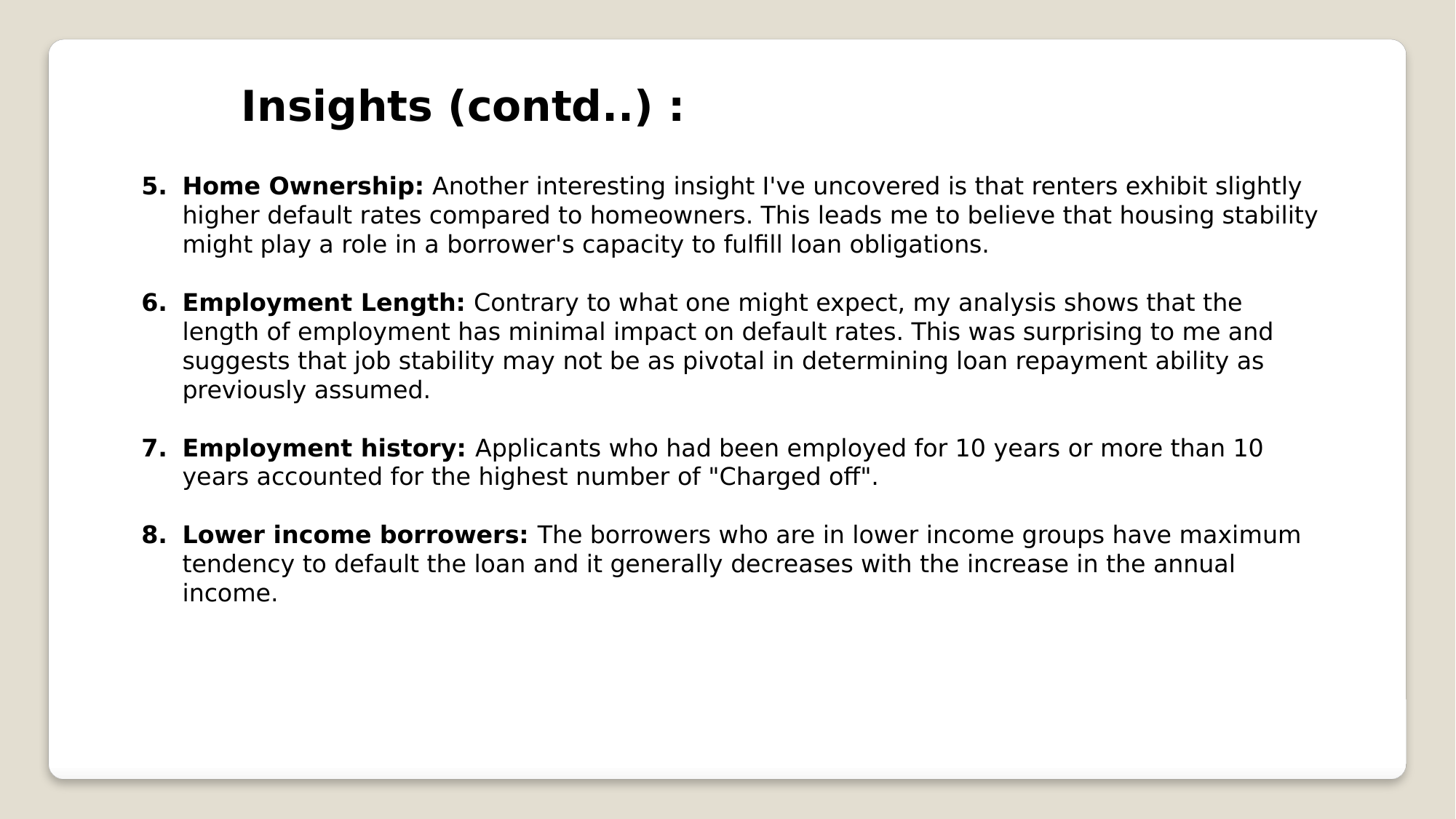

Insights (contd..) :
Home Ownership: Another interesting insight I've uncovered is that renters exhibit slightly higher default rates compared to homeowners. This leads me to believe that housing stability might play a role in a borrower's capacity to fulfill loan obligations.
Employment Length: Contrary to what one might expect, my analysis shows that the length of employment has minimal impact on default rates. This was surprising to me and suggests that job stability may not be as pivotal in determining loan repayment ability as previously assumed.
Employment history: Applicants who had been employed for 10 years or more than 10 years accounted for the highest number of "Charged off".

Lower income borrowers: The borrowers who are in lower income groups have maximum tendency to default the loan and it generally decreases with the increase in the annual income.